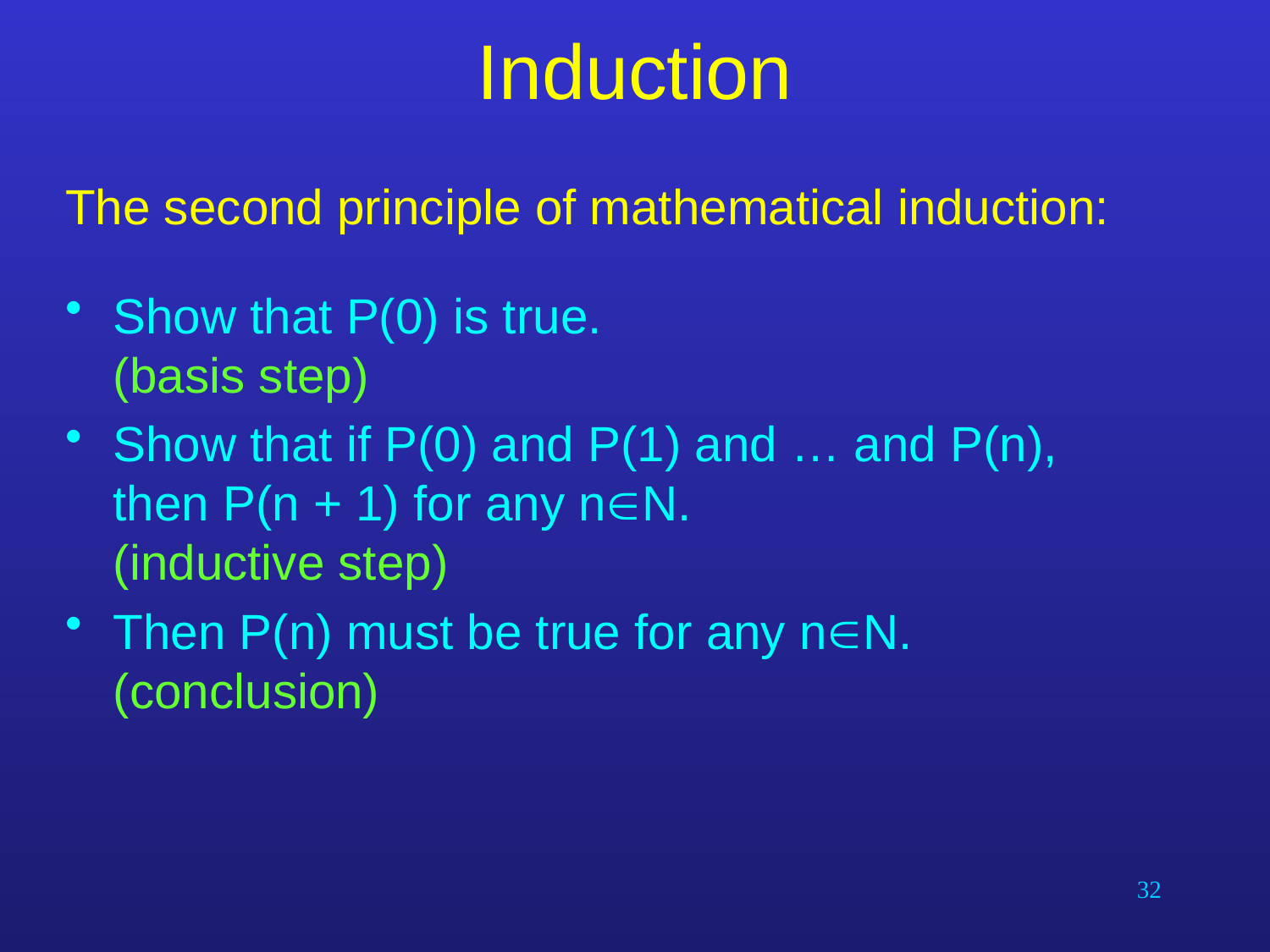

# Induction
The second principle of mathematical induction:

Show that P(0) is true.
(basis step)
Show that if P(0) and P(1) and … and P(n),
then P(n + 1) for any n∈N.
(inductive step)
Then P(n) must be true for any n∈N.
(conclusion)
32